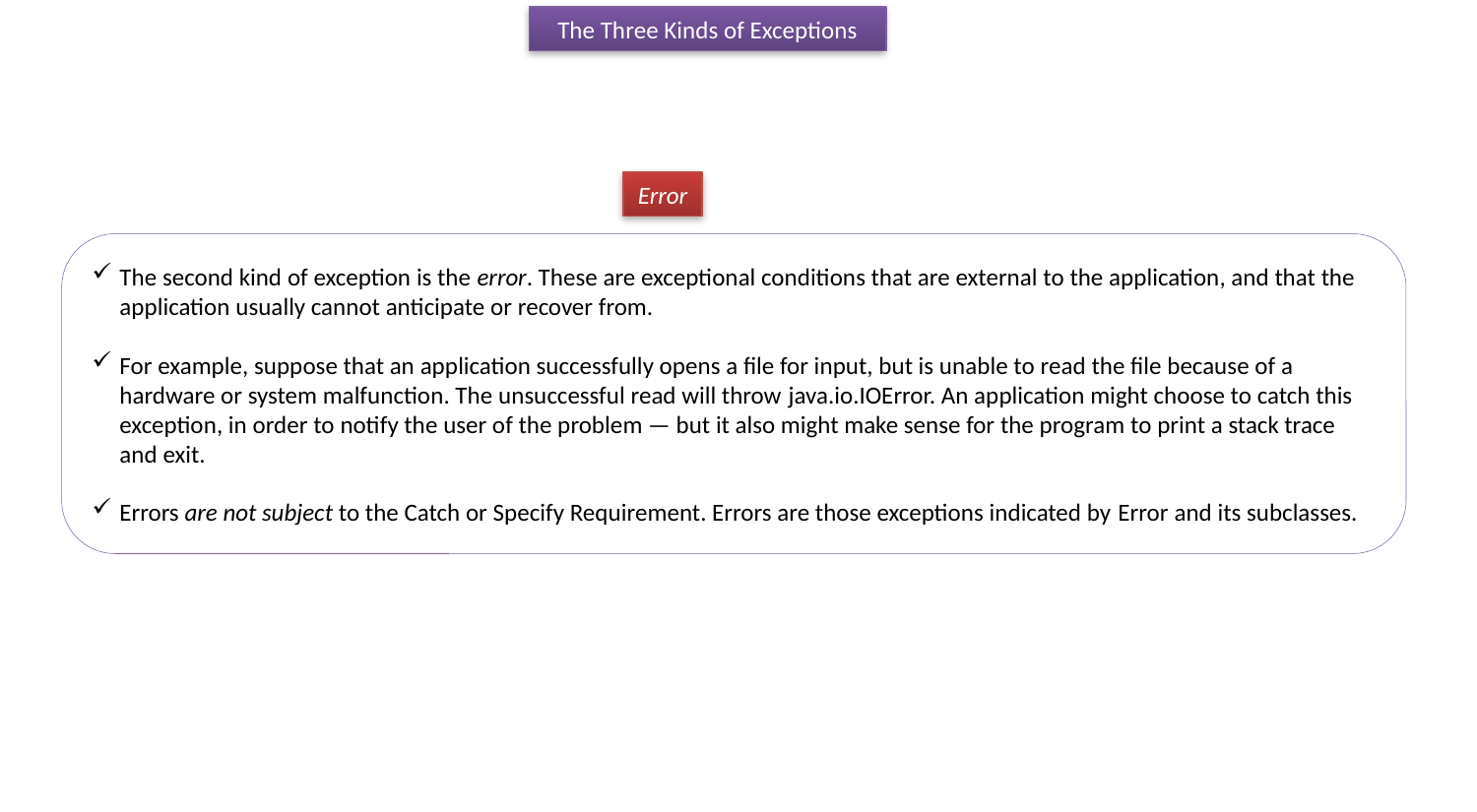

The Three Kinds of Exceptions
Error
The second kind of exception is the error. These are exceptional conditions that are external to the application, and that the application usually cannot anticipate or recover from.

For example, suppose that an application successfully opens a file for input, but is unable to read the file because of a hardware or system malfunction. The unsuccessful read will throw java.io.IOError. An application might choose to catch this exception, in order to notify the user of the problem — but it also might make sense for the program to print a stack trace and exit.

Errors are not subject to the Catch or Specify Requirement. Errors are those exceptions indicated by Error and its subclasses.